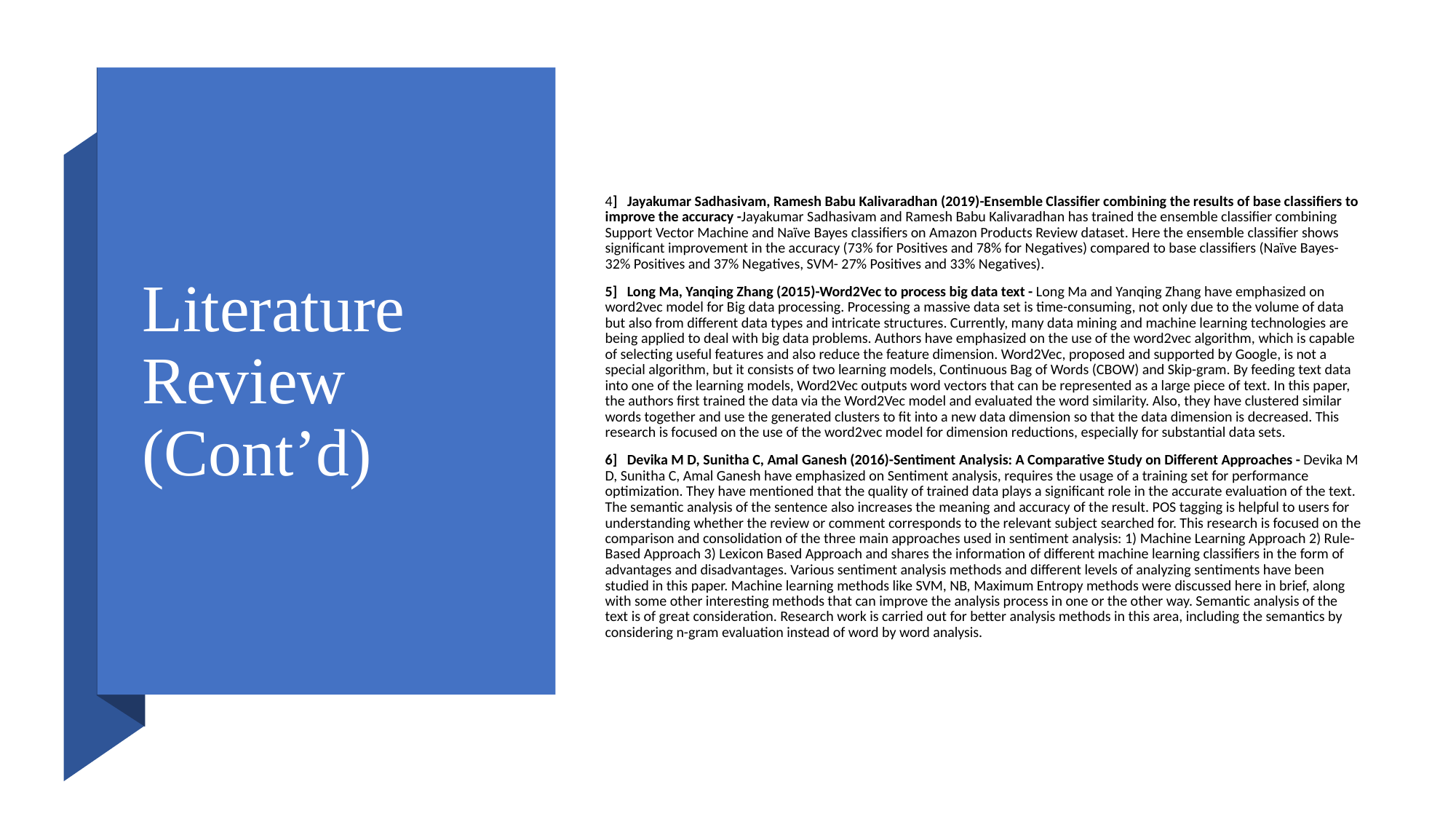

# Literature Review (Cont’d)

4]   Jayakumar Sadhasivam, Ramesh Babu Kalivaradhan (2019)-Ensemble Classifier combining the results of base classifiers to improve the accuracy -Jayakumar Sadhasivam and Ramesh Babu Kalivaradhan has trained the ensemble classifier combining Support Vector Machine and Naïve Bayes classifiers on Amazon Products Review dataset. Here the ensemble classifier shows significant improvement in the accuracy (73% for Positives and 78% for Negatives) compared to base classifiers (Naïve Bayes- 32% Positives and 37% Negatives, SVM- 27% Positives and 33% Negatives).
5]   Long Ma, Yanqing Zhang (2015)-Word2Vec to process big data text - Long Ma and Yanqing Zhang have emphasized on word2vec model for Big data processing. Processing a massive data set is time-consuming, not only due to the volume of data but also from different data types and intricate structures. Currently, many data mining and machine learning technologies are being applied to deal with big data problems. Authors have emphasized on the use of the word2vec algorithm, which is capable of selecting useful features and also reduce the feature dimension. Word2Vec, proposed and supported by Google, is not a special algorithm, but it consists of two learning models, Continuous Bag of Words (CBOW) and Skip-gram. By feeding text data into one of the learning models, Word2Vec outputs word vectors that can be represented as a large piece of text. In this paper, the authors first trained the data via the Word2Vec model and evaluated the word similarity. Also, they have clustered similar words together and use the generated clusters to fit into a new data dimension so that the data dimension is decreased. This research is focused on the use of the word2vec model for dimension reductions, especially for substantial data sets.
6]   Devika M D, Sunitha C, Amal Ganesh (2016)-Sentiment Analysis: A Comparative Study on Different Approaches - Devika M D, Sunitha C, Amal Ganesh have emphasized on Sentiment analysis, requires the usage of a training set for performance optimization. They have mentioned that the quality of trained data plays a significant role in the accurate evaluation of the text. The semantic analysis of the sentence also increases the meaning and accuracy of the result. POS tagging is helpful to users for understanding whether the review or comment corresponds to the relevant subject searched for. This research is focused on the comparison and consolidation of the three main approaches used in sentiment analysis: 1) Machine Learning Approach 2) Rule-Based Approach 3) Lexicon Based Approach and shares the information of different machine learning classifiers in the form of advantages and disadvantages. Various sentiment analysis methods and different levels of analyzing sentiments have been studied in this paper. Machine learning methods like SVM, NB, Maximum Entropy methods were discussed here in brief, along with some other interesting methods that can improve the analysis process in one or the other way. Semantic analysis of the text is of great consideration. Research work is carried out for better analysis methods in this area, including the semantics by considering n-gram evaluation instead of word by word analysis.